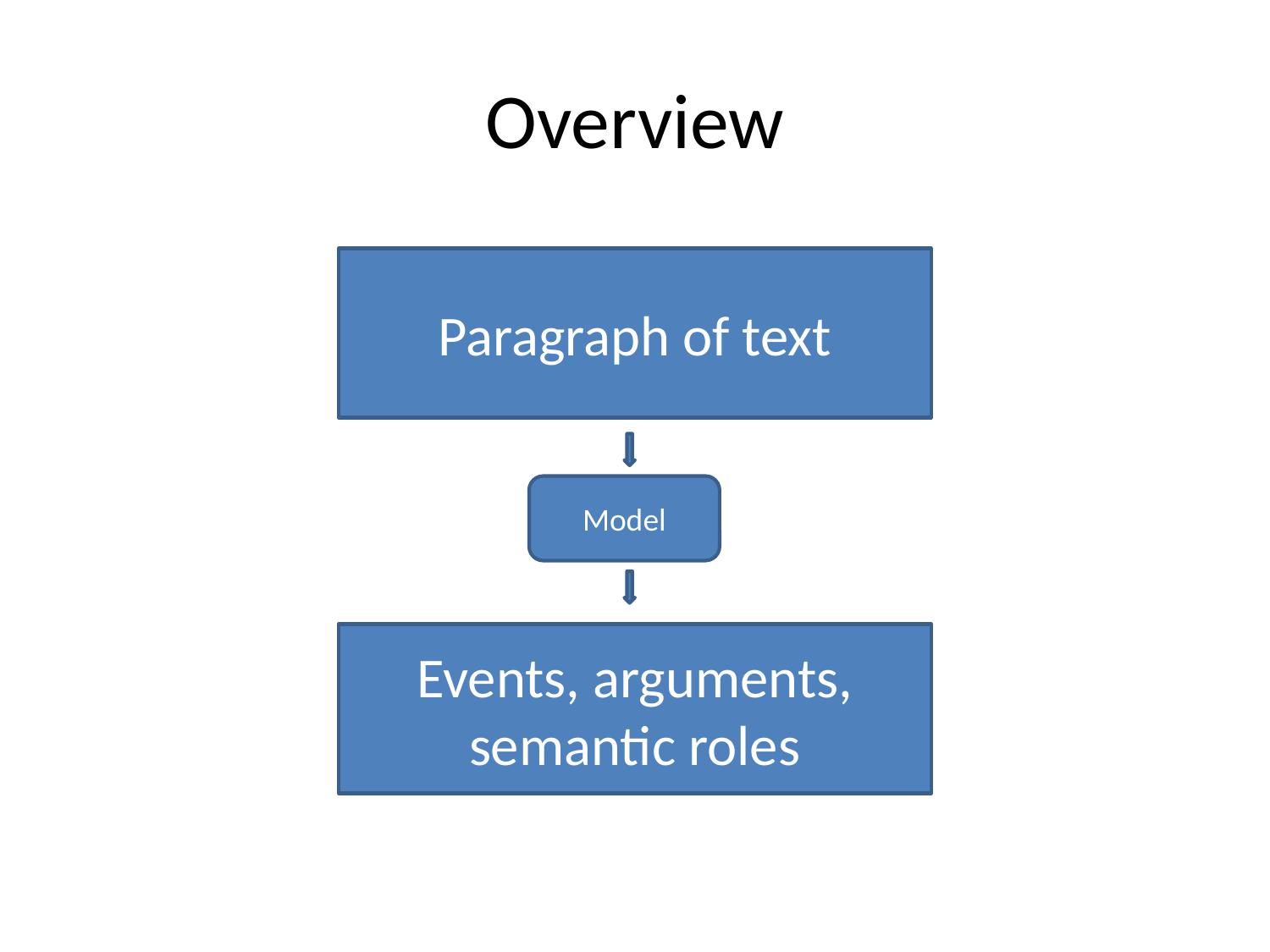

# Overview
Paragraph of text

Model

Events, arguments, semantic roles